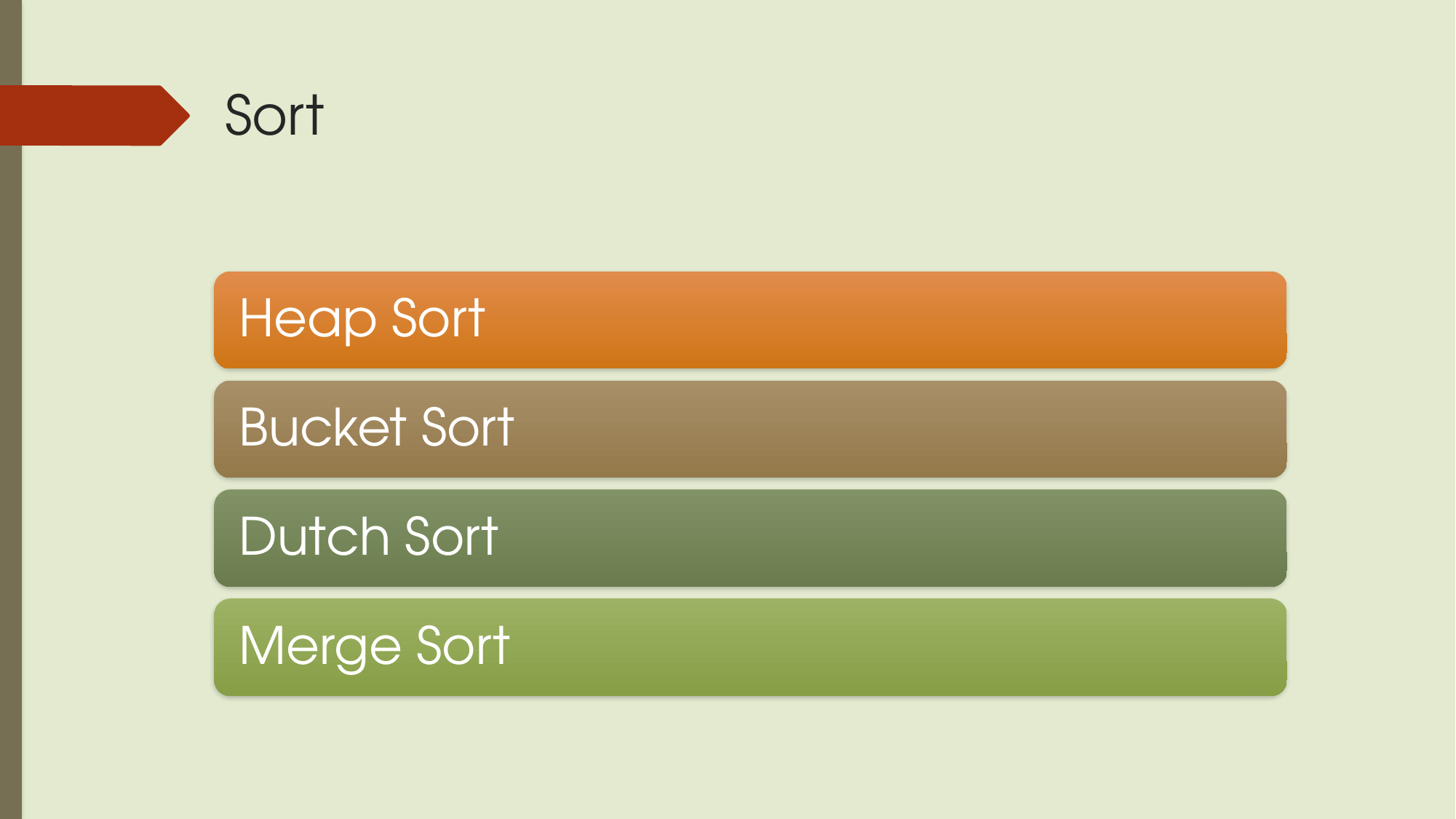

# Sort

Heap Sort
Bucket Sort
Dutch Sort
Merge Sort